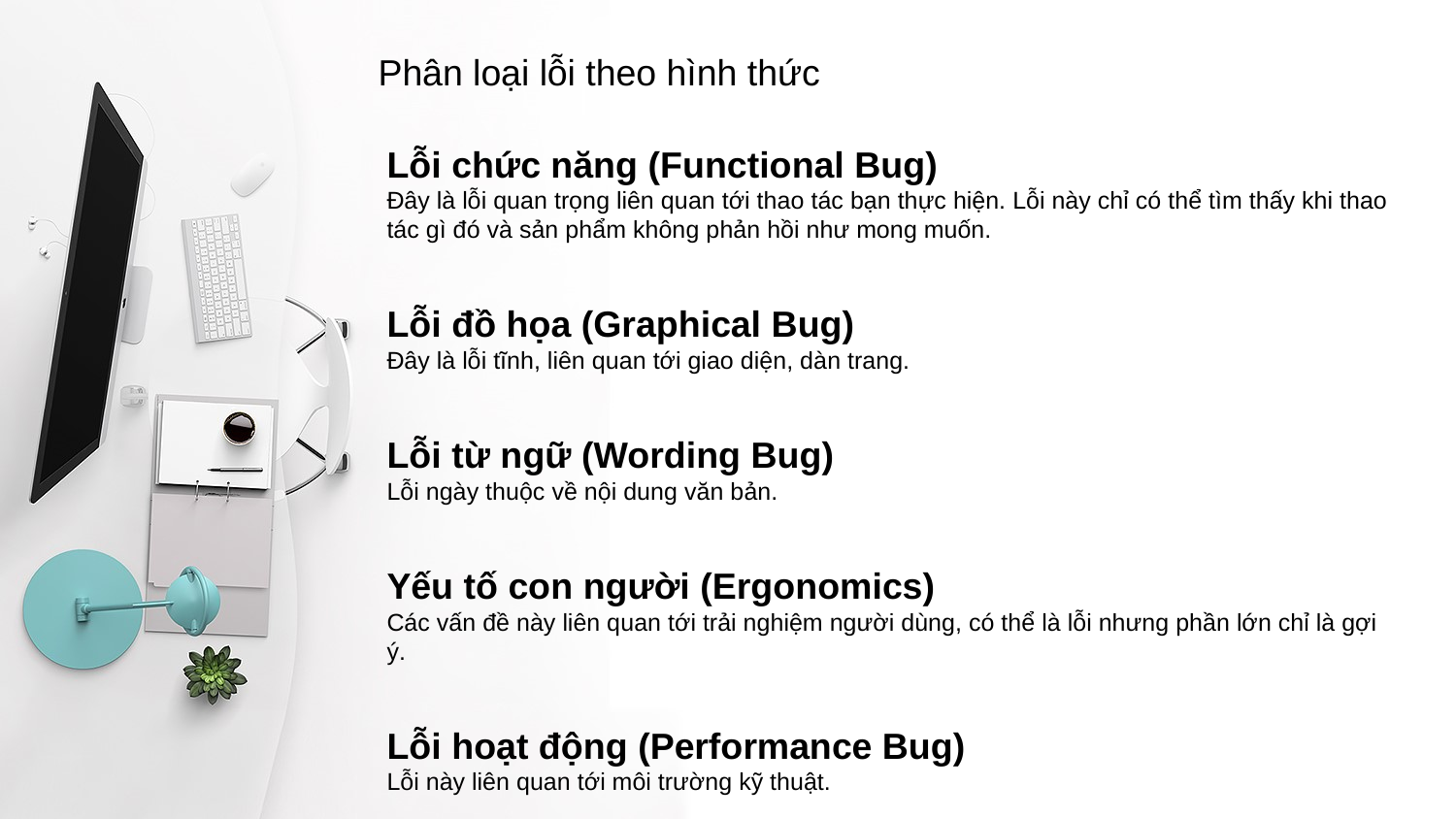

Phân loại lỗi theo hình thức
Lỗi chức năng (Functional Bug)
Đây là lỗi quan trọng liên quan tới thao tác bạn thực hiện. Lỗi này chỉ có thể tìm thấy khi thao tác gì đó và sản phẩm không phản hồi như mong muốn.

Lỗi đồ họa (Graphical Bug)
Đây là lỗi tĩnh, liên quan tới giao diện, dàn trang.

Lỗi từ ngữ (Wording Bug)
Lỗi ngày thuộc về nội dung văn bản.

Yếu tố con người (Ergonomics)
Các vấn đề này liên quan tới trải nghiệm người dùng, có thể là lỗi nhưng phần lớn chỉ là gợi ý.

Lỗi hoạt động (Performance Bug)
Lỗi này liên quan tới môi trường kỹ thuật.